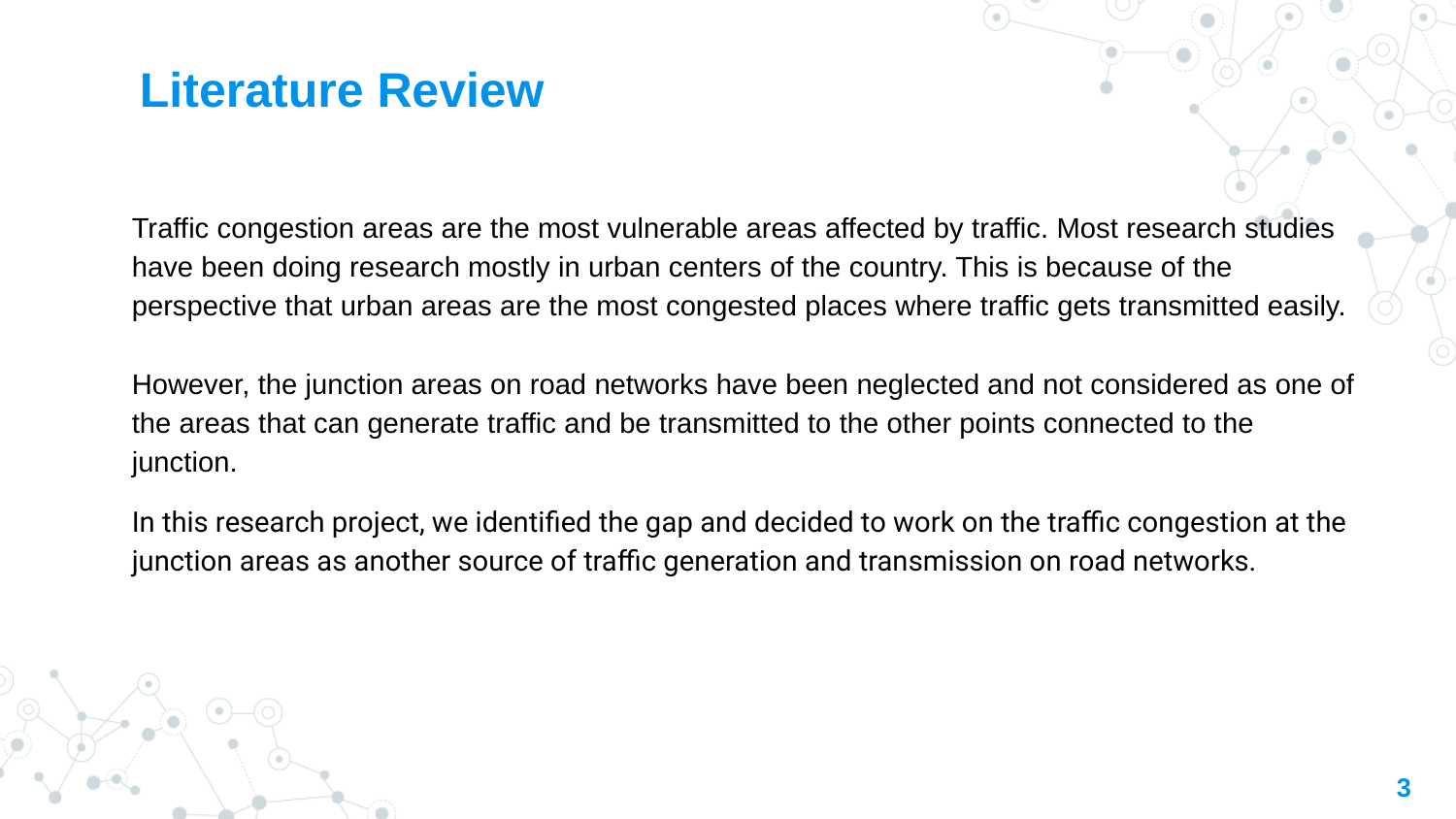

# Literature Review
Traffic congestion areas are the most vulnerable areas affected by traffic. Most research studies have been doing research mostly in urban centers of the country. This is because of the perspective that urban areas are the most congested places where traffic gets transmitted easily.

However, the junction areas on road networks have been neglected and not considered as one of the areas that can generate traffic and be transmitted to the other points connected to the junction.

In this research project, we identified the gap and decided to work on the traffic congestion at the junction areas as another source of traffic generation and transmission on road networks.
3